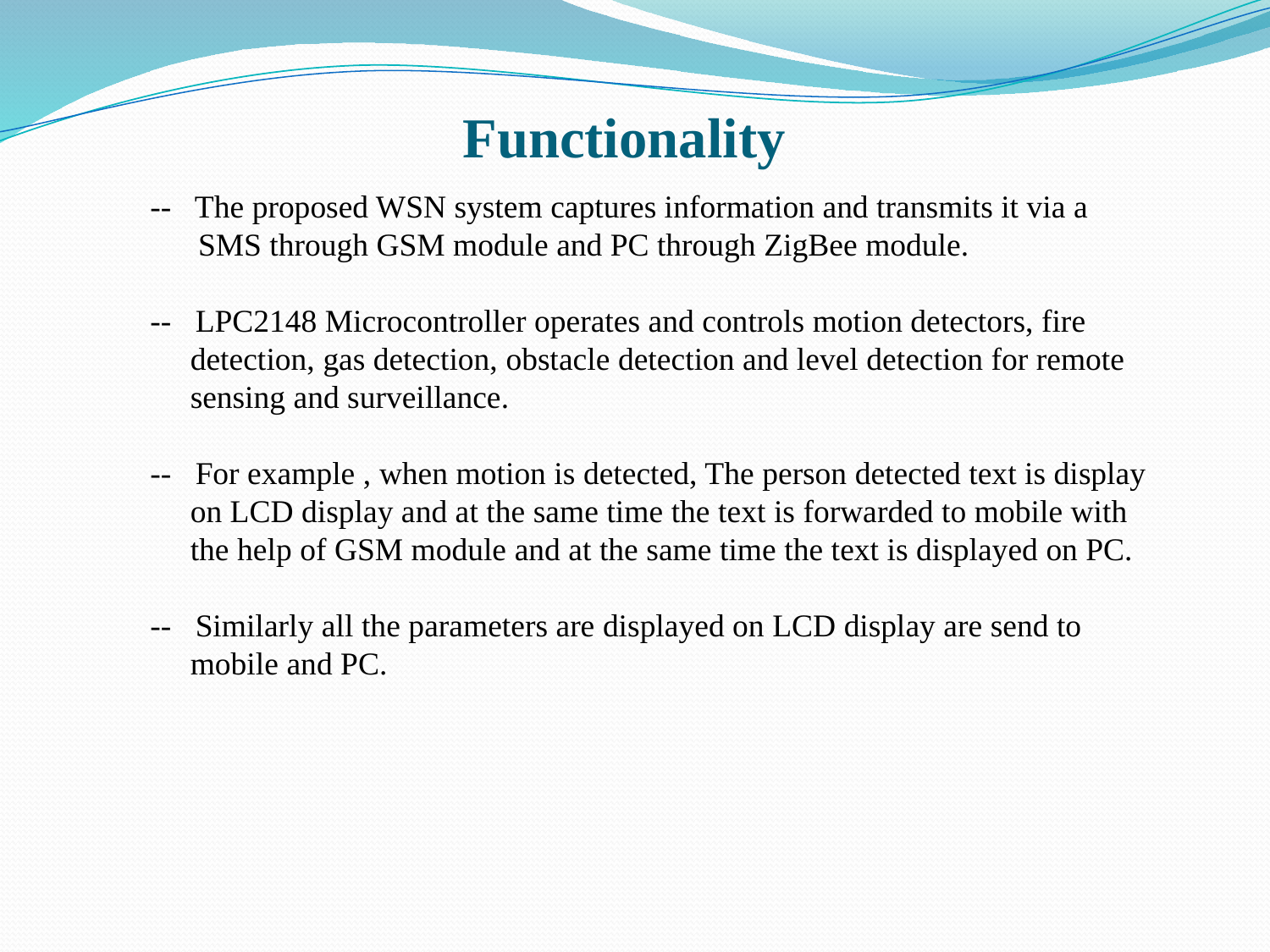

Functionality
--   The proposed WSN system captures information and transmits it via a
      SMS through GSM module and PC through ZigBee module.

--   LPC2148 Microcontroller operates and controls motion detectors, fire
     detection, gas detection, obstacle detection and level detection for remote
     sensing and surveillance.

--   For example , when motion is detected, The person detected text is display
     on LCD display and at the same time the text is forwarded to mobile with
     the help of GSM module and at the same time the text is displayed on PC.

--   Similarly all the parameters are displayed on LCD display are send to
     mobile and PC.